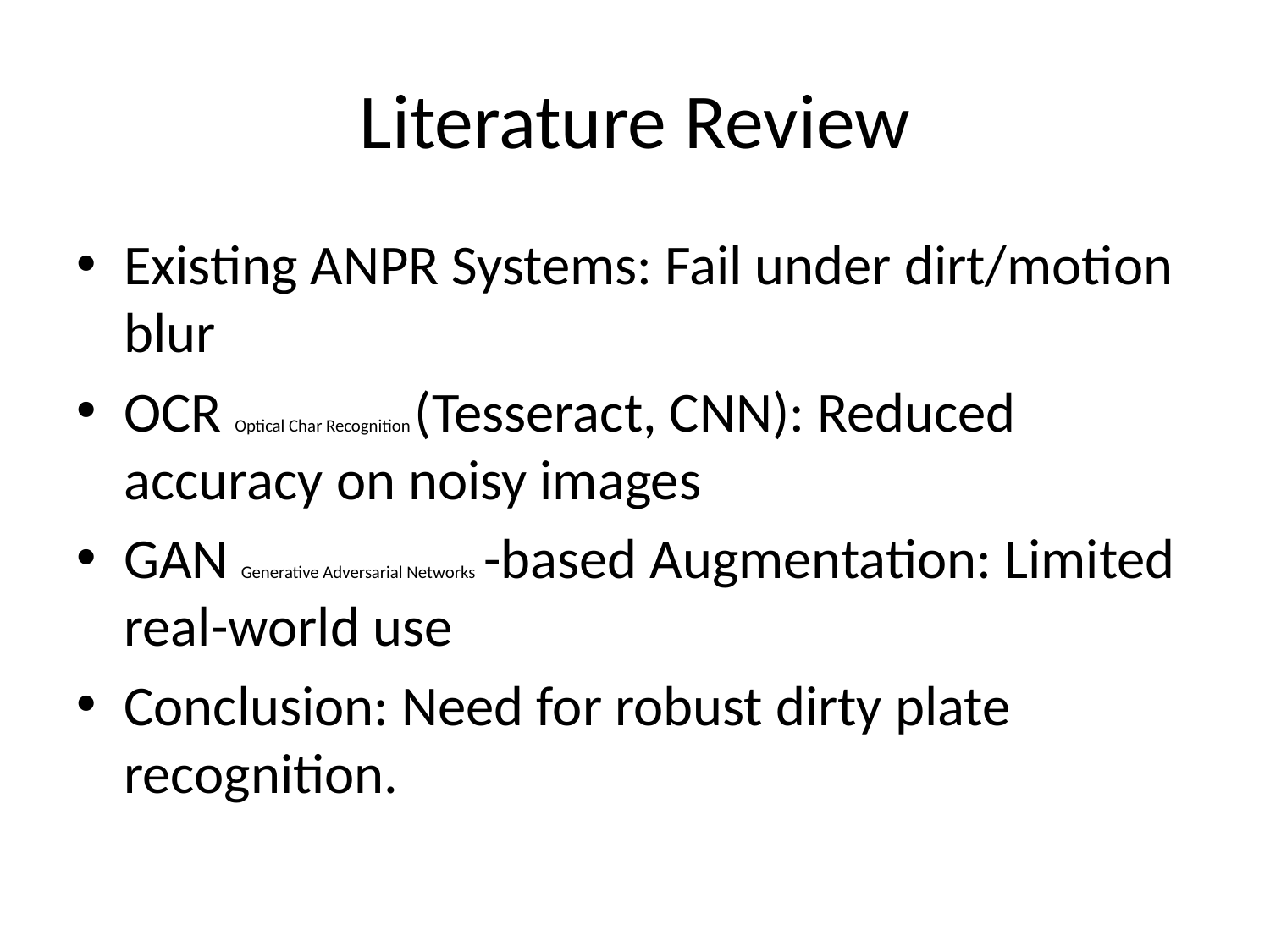

# Literature Review
Existing ANPR Systems: Fail under dirt/motion blur
OCR Optical Char Recognition (Tesseract, CNN): Reduced accuracy on noisy images
GAN Generative Adversarial Networks  -based Augmentation: Limited real-world use
Conclusion: Need for robust dirty plate recognition.